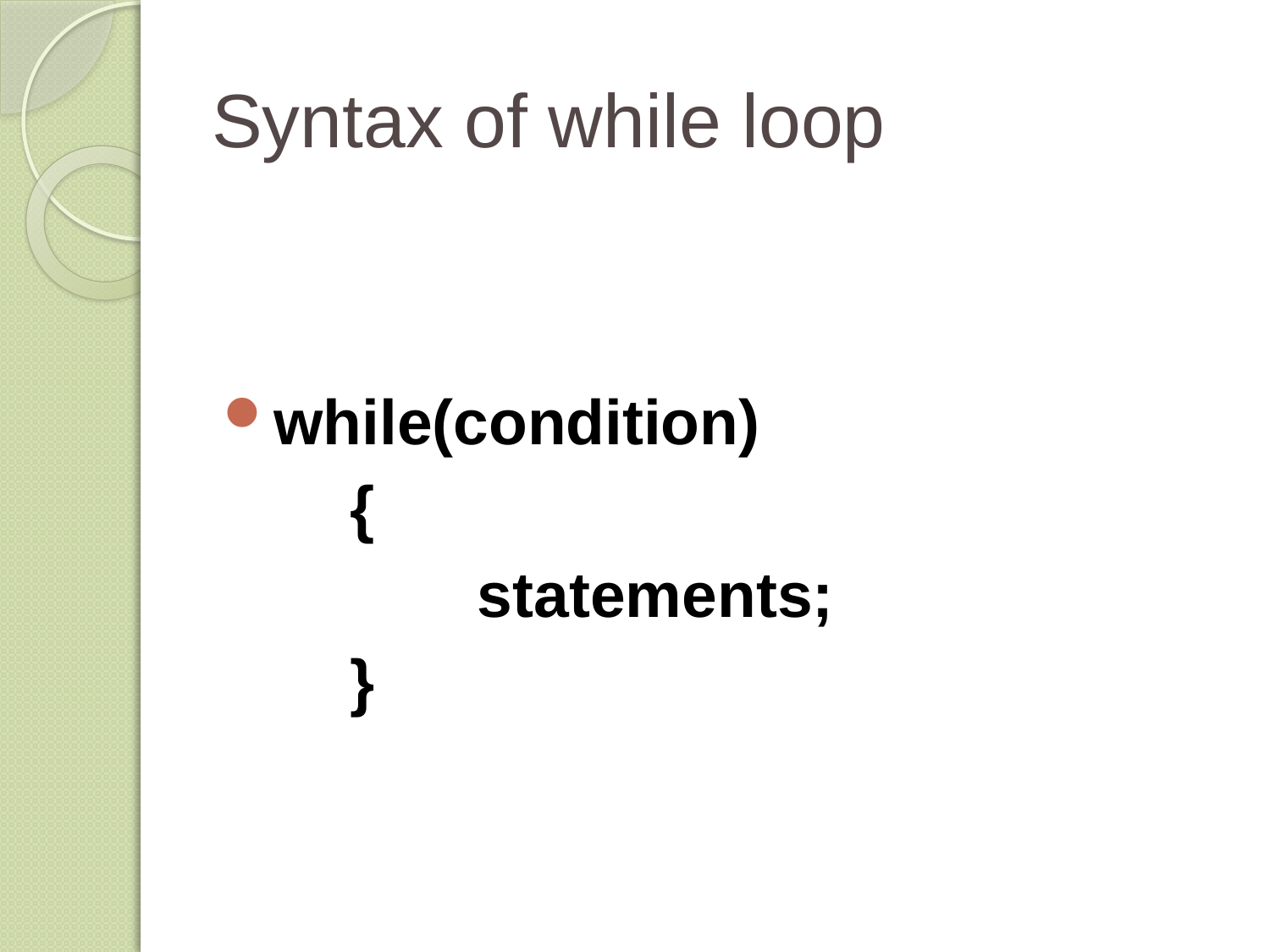

# Syntax of while loop

while(condition)
	{
		statements;
	}